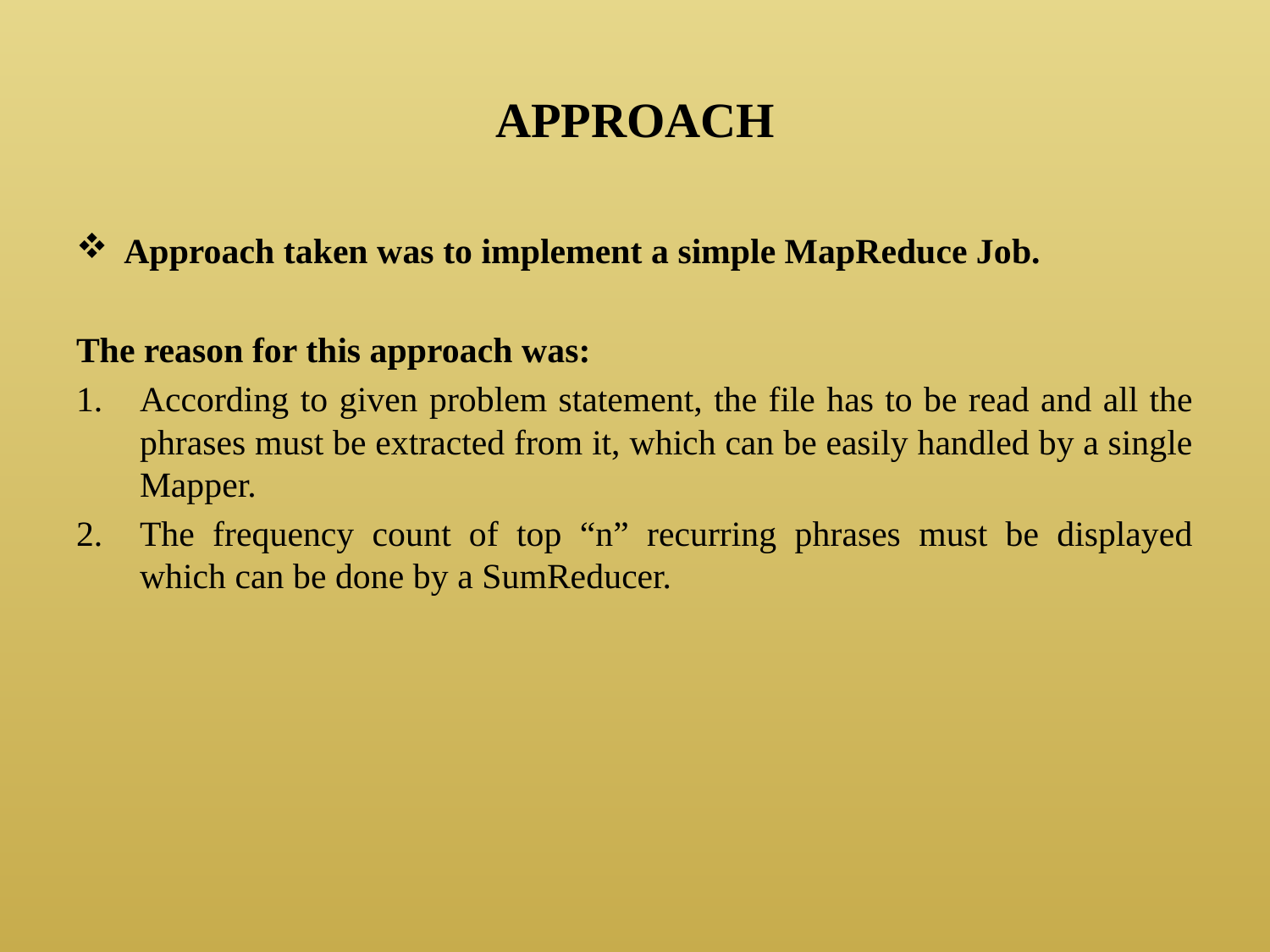

# APPROACH
Approach taken was to implement a simple MapReduce Job.

The reason for this approach was:
According to given problem statement, the file has to be read and all the phrases must be extracted from it, which can be easily handled by a single Mapper.
The frequency count of top “n” recurring phrases must be displayed which can be done by a SumReducer.